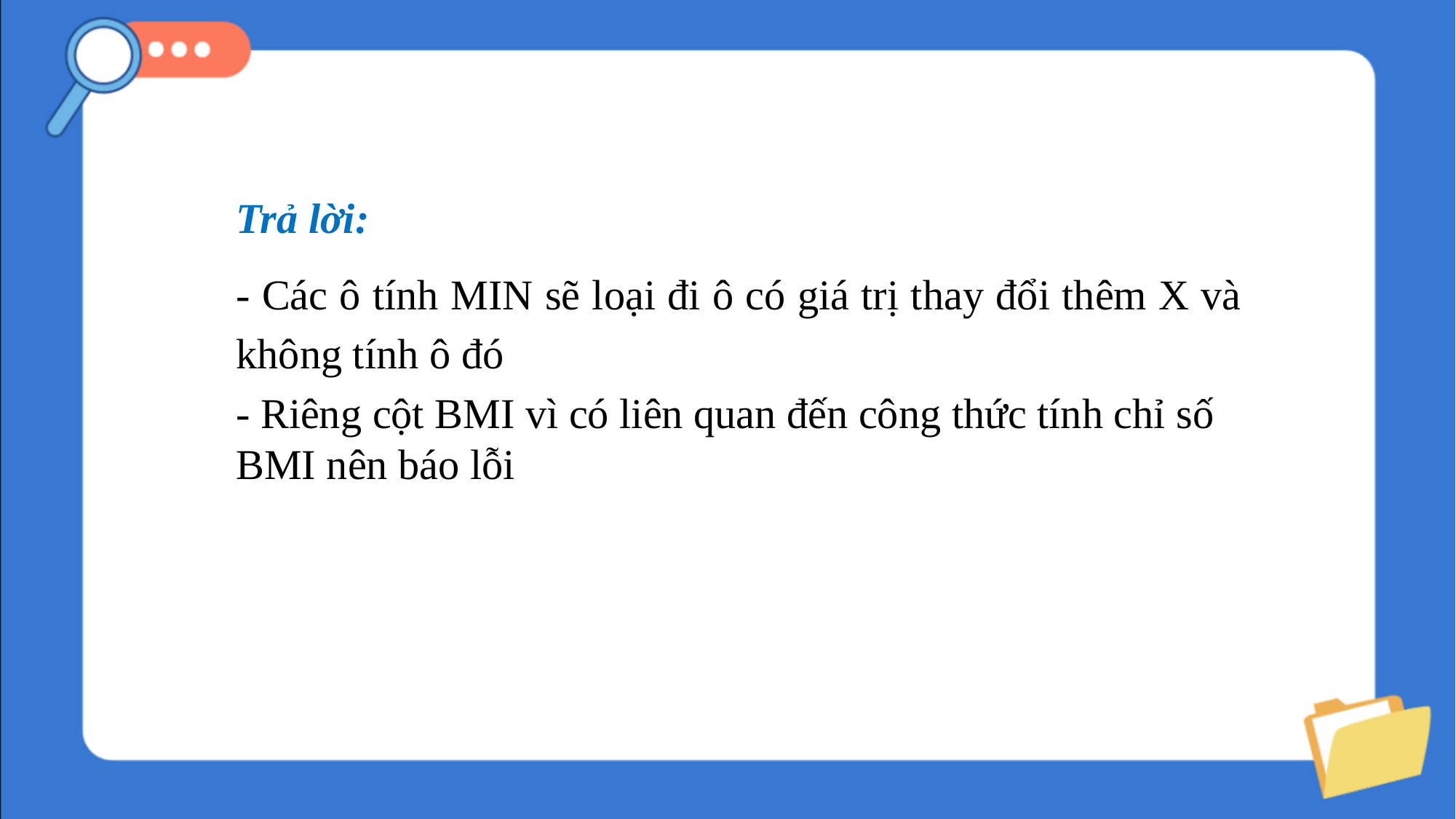

Trả lời:
- Các ô tính MIN sẽ loại đi ô có giá trị thay đổi thêm X và không tính ô đó
- Riêng cột BMI vì có liên quan đến công thức tính chỉ số BMI nên báo lỗi